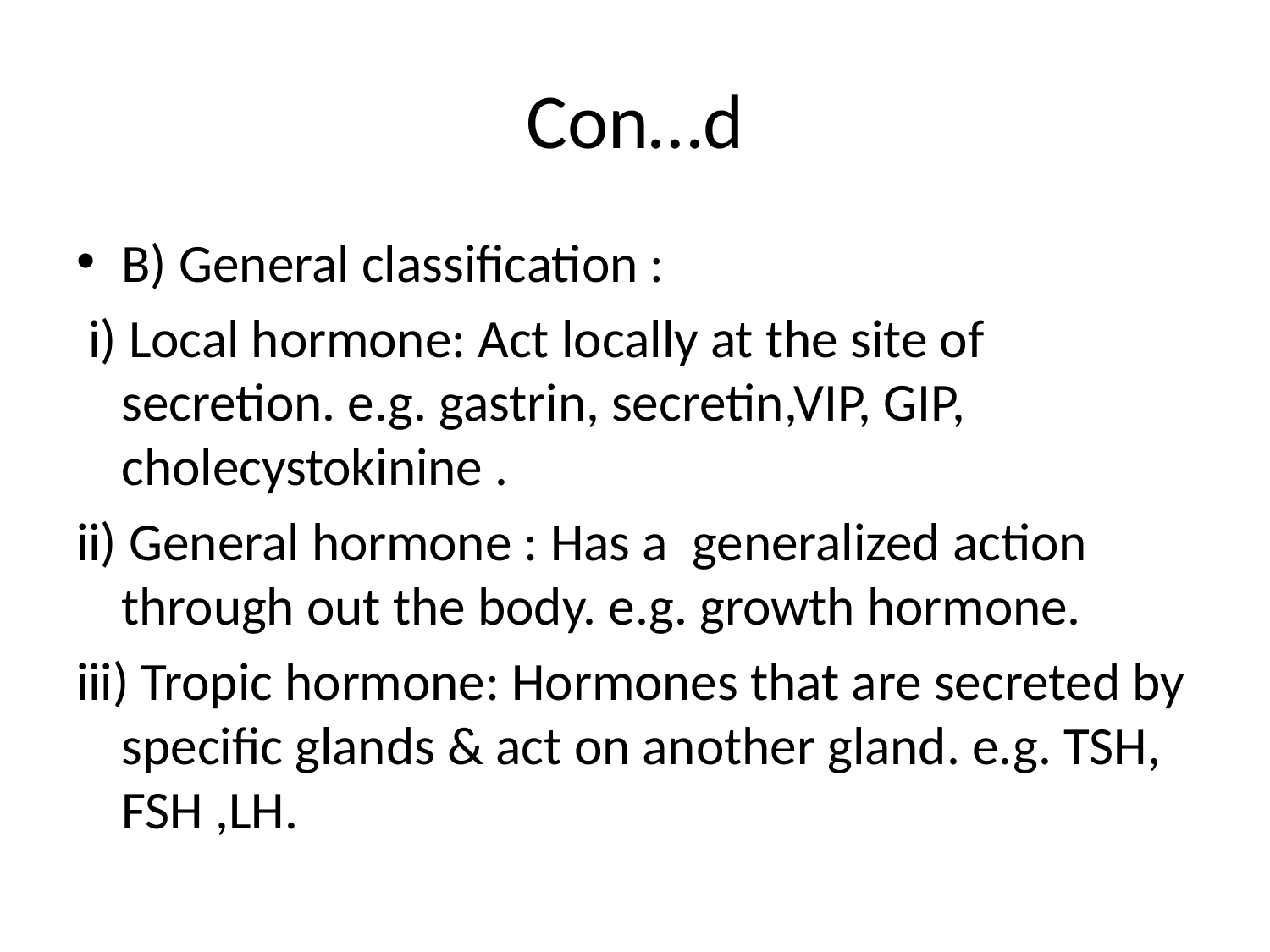

# Con…d
B) General classification :
 i) Local hormone: Act locally at the site of secretion. e.g. gastrin, secretin,VIP, GIP, cholecystokinine .
ii) General hormone : Has a  generalized action through out the body. e.g. growth hormone.
iii) Tropic hormone: Hormones that are secreted by specific glands & act on another gland. e.g. TSH, FSH ,LH.